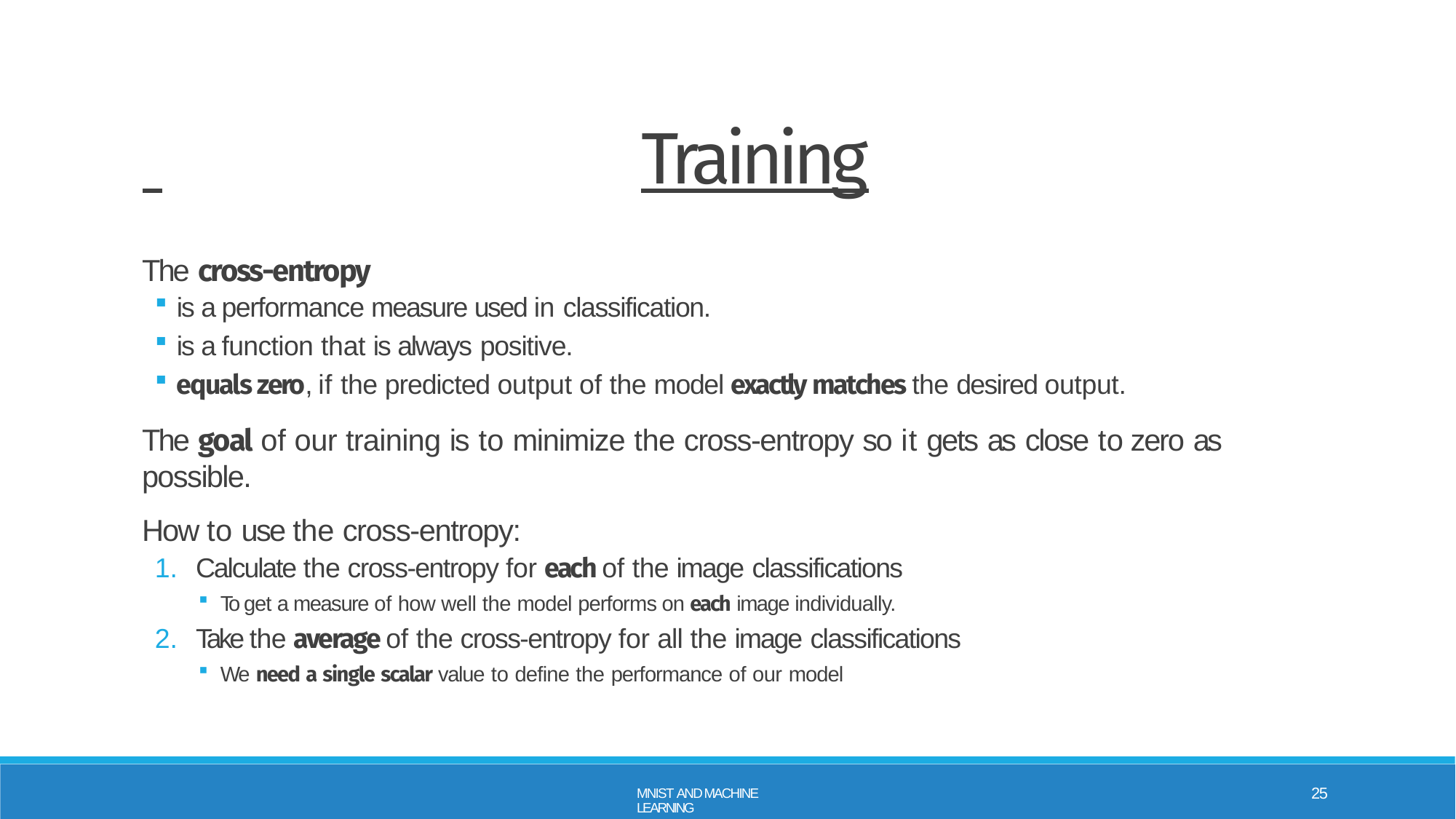

# Training
The cross-entropy
is a performance measure used in classification.
is a function that is always positive.
equals zero, if the predicted output of the model exactly matches the desired output.
The goal of our training is to minimize the cross-entropy so it gets as close to zero as possible.
How to use the cross-entropy:
Calculate the cross-entropy for each of the image classifications
To get a measure of how well the model performs on each image individually.
Take the average of the cross-entropy for all the image classifications
We need a single scalar value to define the performance of our model
25
MNIST AND MACHINE LEARNING